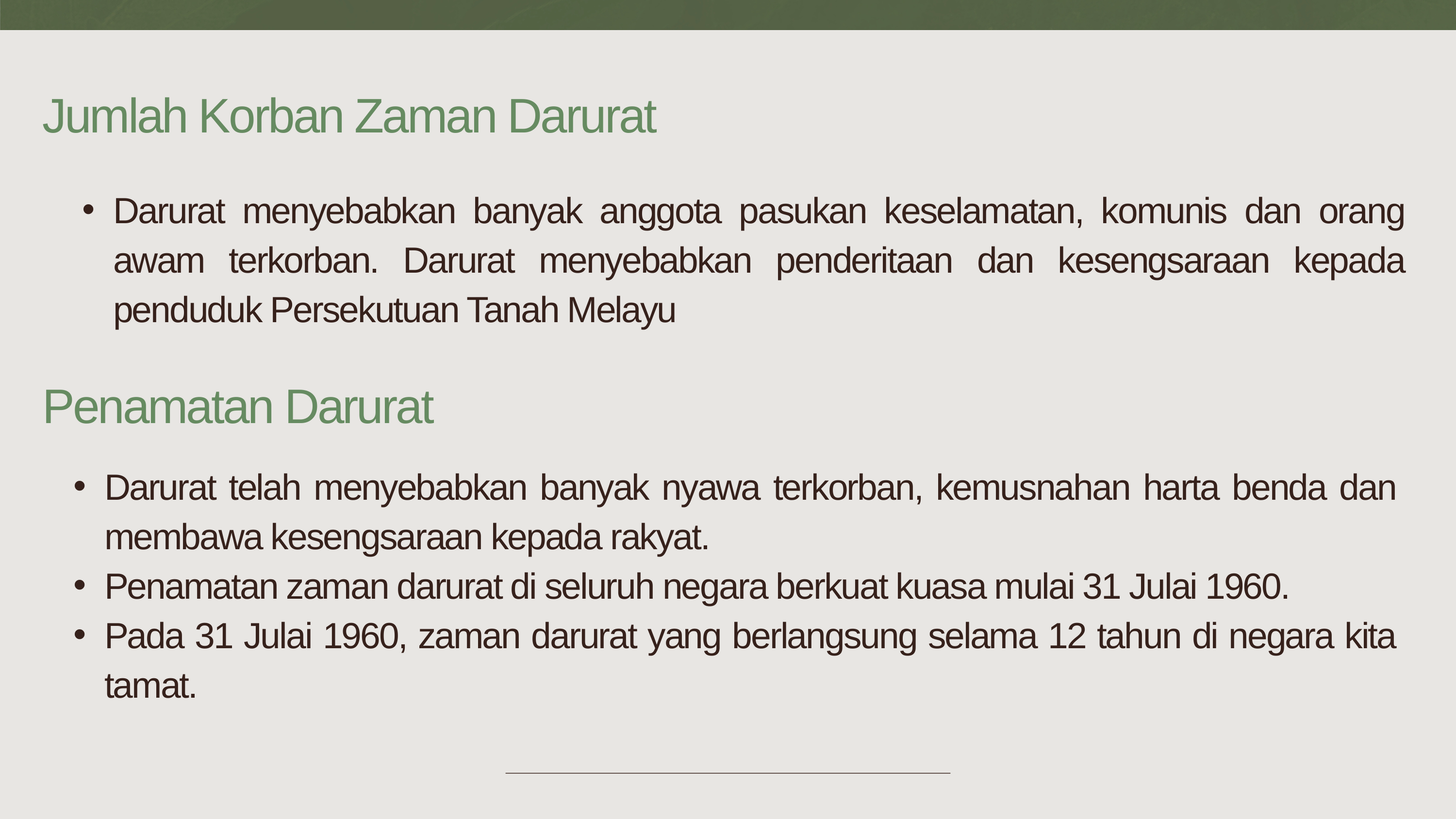

Jumlah Korban Zaman Darurat
Darurat menyebabkan banyak anggota pasukan keselamatan, komunis dan orang awam terkorban. Darurat menyebabkan penderitaan dan kesengsaraan kepada penduduk Persekutuan Tanah Melayu
Penamatan Darurat
Darurat telah menyebabkan banyak nyawa terkorban, kemusnahan harta benda dan membawa kesengsaraan kepada rakyat.
Penamatan zaman darurat di seluruh negara berkuat kuasa mulai 31 Julai 1960.
Pada 31 Julai 1960, zaman darurat yang berlangsung selama 12 tahun di negara kita tamat.